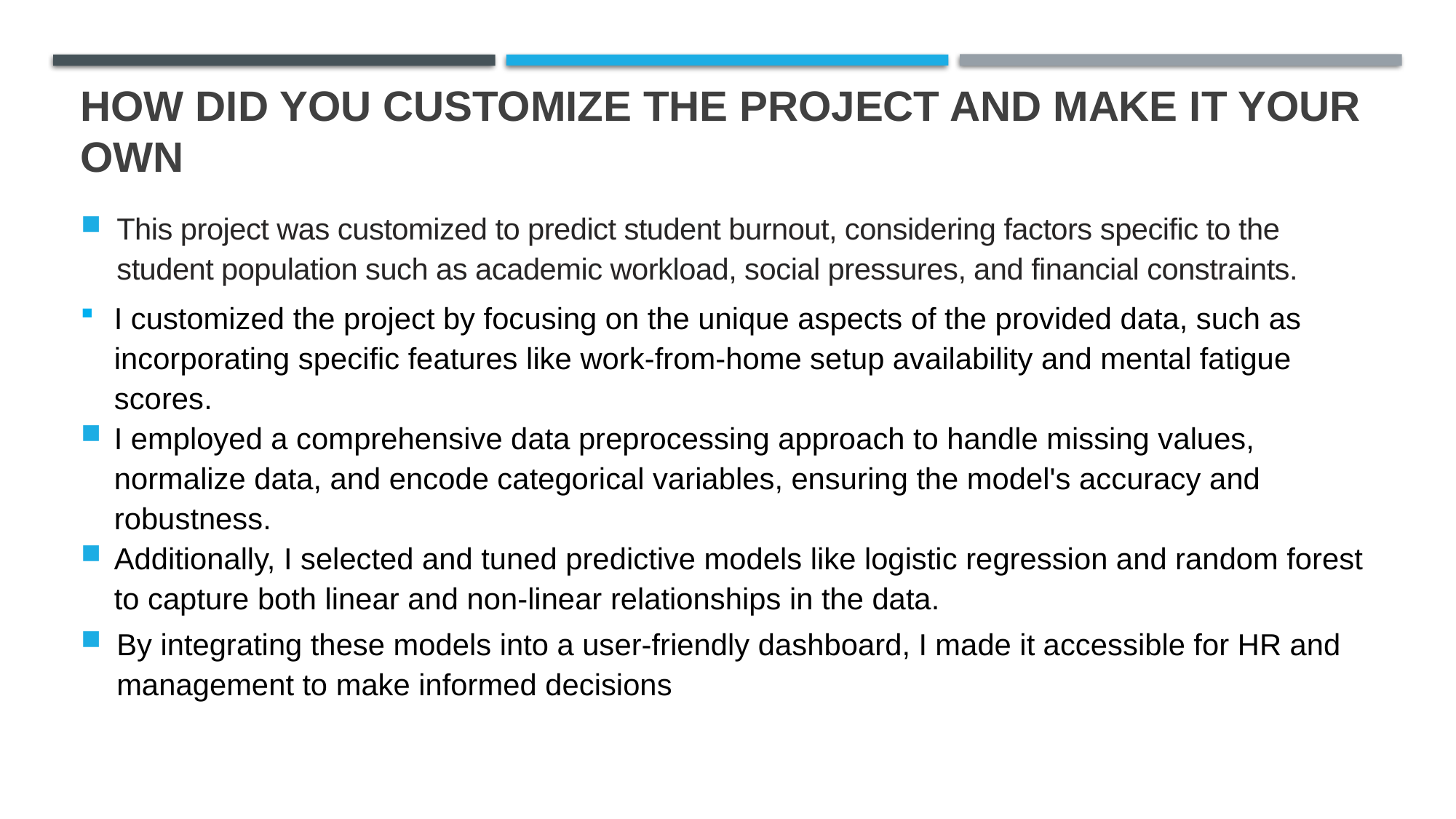

# How did you customize the project and make it your own
This project was customized to predict student burnout, considering factors specific to the student population such as academic workload, social pressures, and financial constraints.
I customized the project by focusing on the unique aspects of the provided data, such as incorporating specific features like work-from-home setup availability and mental fatigue scores.
I employed a comprehensive data preprocessing approach to handle missing values, normalize data, and encode categorical variables, ensuring the model's accuracy and robustness.
Additionally, I selected and tuned predictive models like logistic regression and random forest to capture both linear and non-linear relationships in the data.
By integrating these models into a user-friendly dashboard, I made it accessible for HR and management to make informed decisions